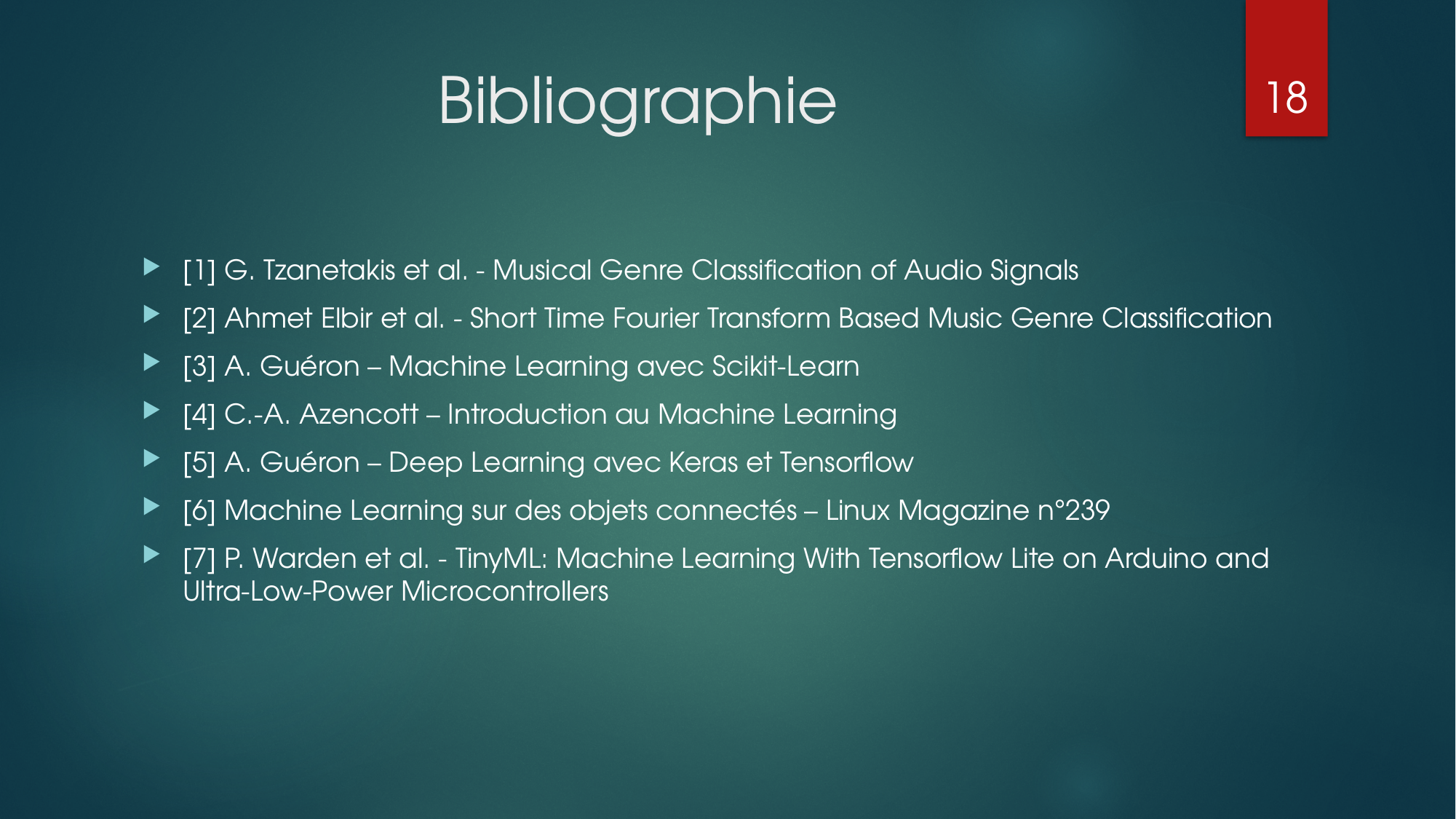

18
# Bibliographie
[1] G. Tzanetakis et al. - Musical Genre Classification of Audio Signals
[2] Ahmet Elbir et al. - Short Time Fourier Transform Based Music Genre Classification
[3] A. Guéron – Machine Learning avec Scikit-Learn
[4] C.-A. Azencott – Introduction au Machine Learning
[5] A. Guéron – Deep Learning avec Keras et Tensorflow
[6] Machine Learning sur des objets connectés – Linux Magazine n°239​
[7] P. Warden et al. - TinyML: Machine Learning With Tensorflow Lite on Arduino and Ultra-Low-Power Microcontrollers